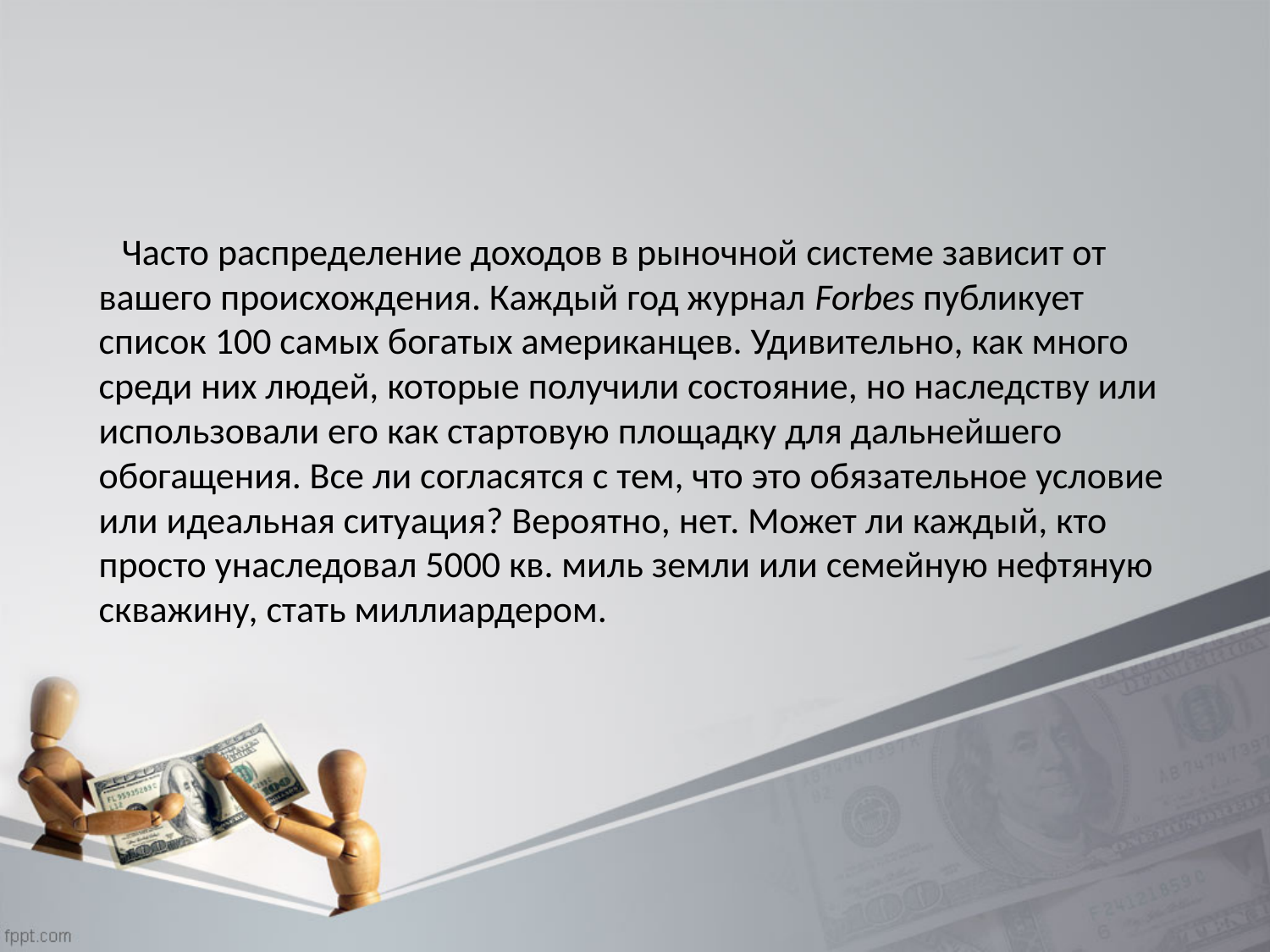

Часто распределение доходов в рыночной системе зависит от вашего происхождения. Каждый год журнал Forbes публикует список 100 самых богатых американцев. Удивительно, как много среди них людей, которые получили состояние, но наследству или использовали его как стартовую площадку для дальнейшего обогащения. Все ли согласятся с тем, что это обязательное условие или идеальная ситуация? Вероятно, нет. Может ли каждый, кто просто унаследовал 5000 кв. миль земли или семейную нефтяную скважину, стать миллиардером.